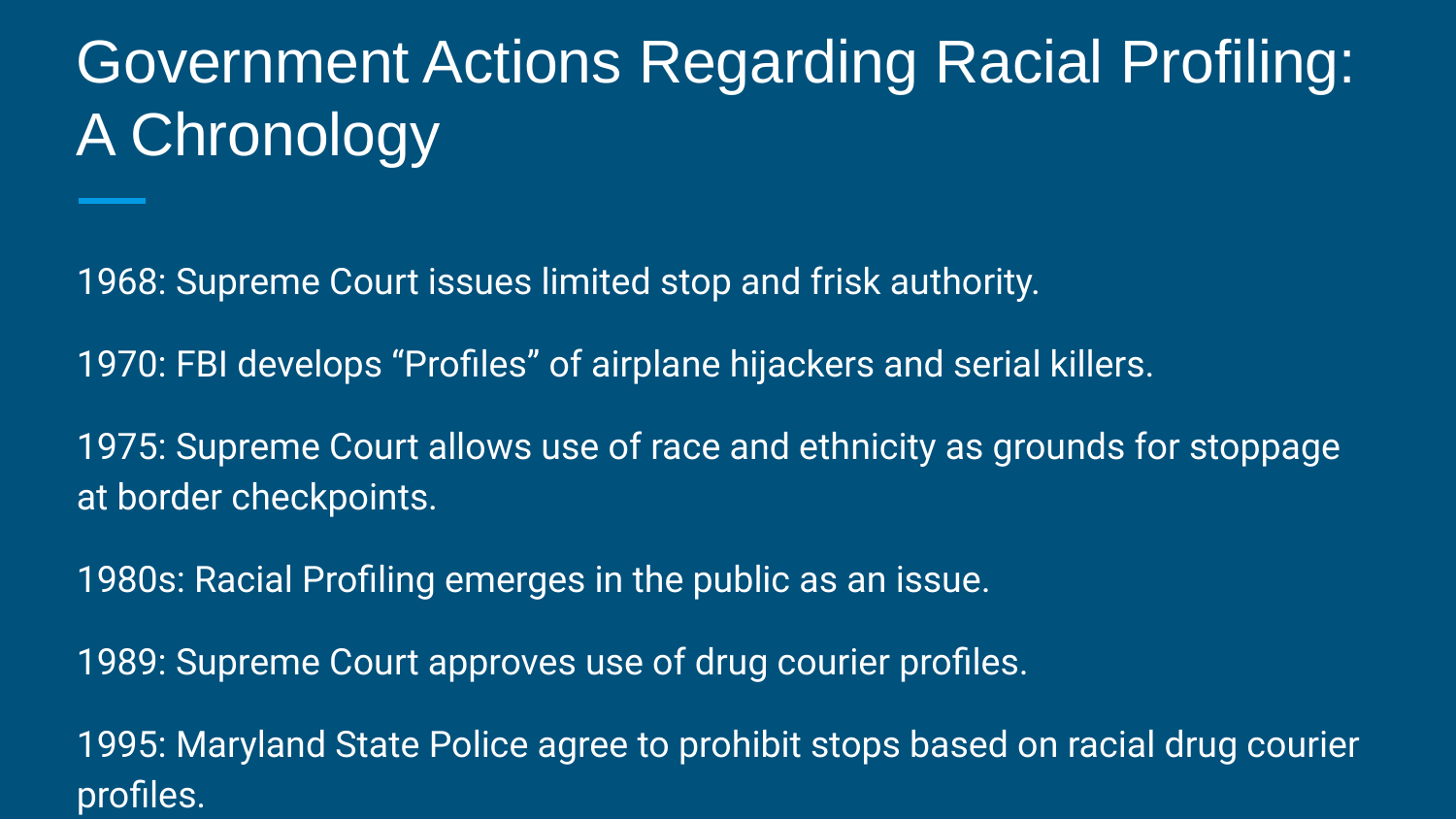

# Government Actions Regarding Racial Profiling: A Chronology
1968: Supreme Court issues limited stop and frisk authority.
1970: FBI develops “Profiles” of airplane hijackers and serial killers.
1975: Supreme Court allows use of race and ethnicity as grounds for stoppage at border checkpoints.
1980s: Racial Profiling emerges in the public as an issue.
1989: Supreme Court approves use of drug courier profiles.
1995: Maryland State Police agree to prohibit stops based on racial drug courier profiles.